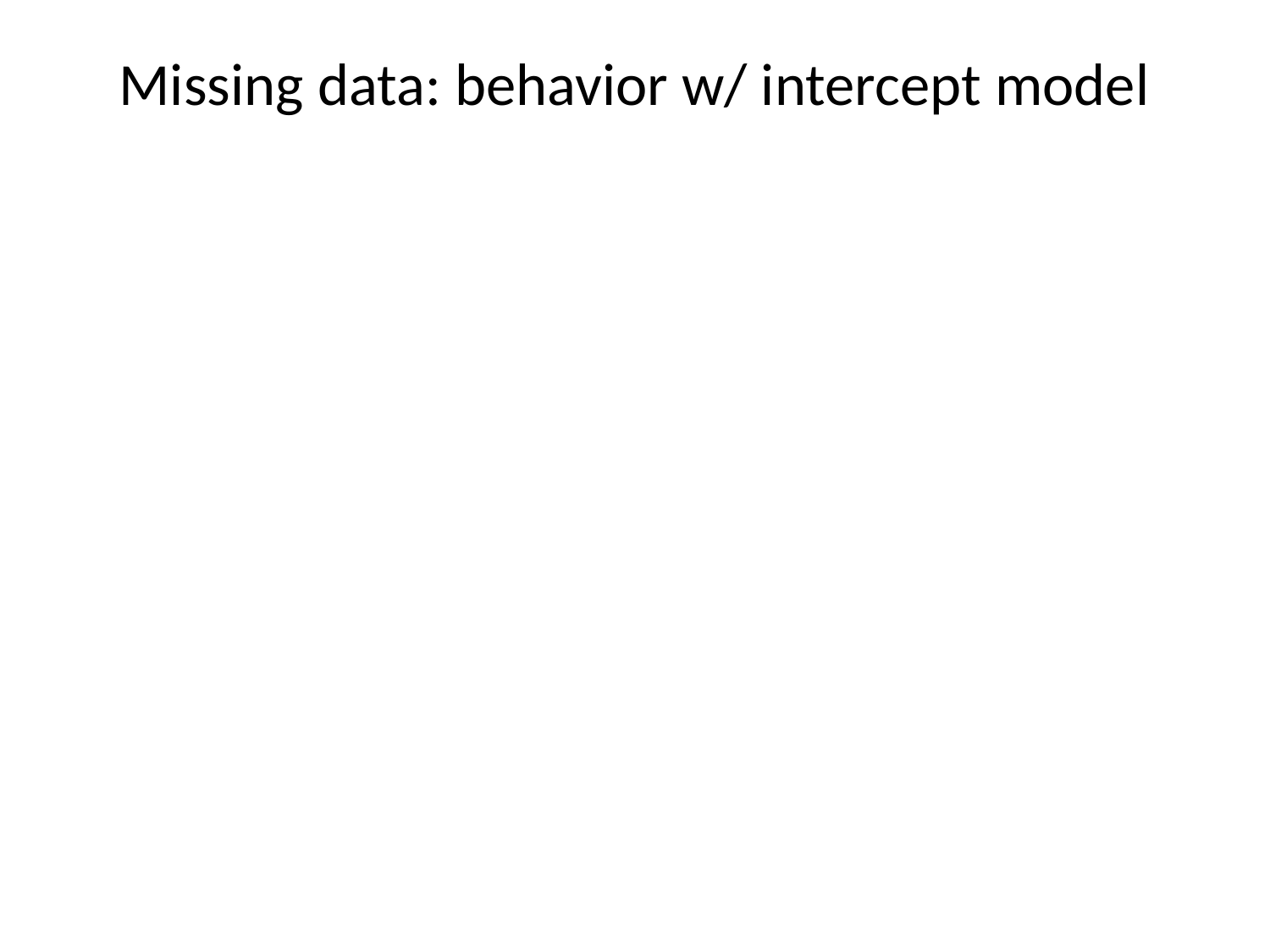

# Missing data: behavior w/ intercept model